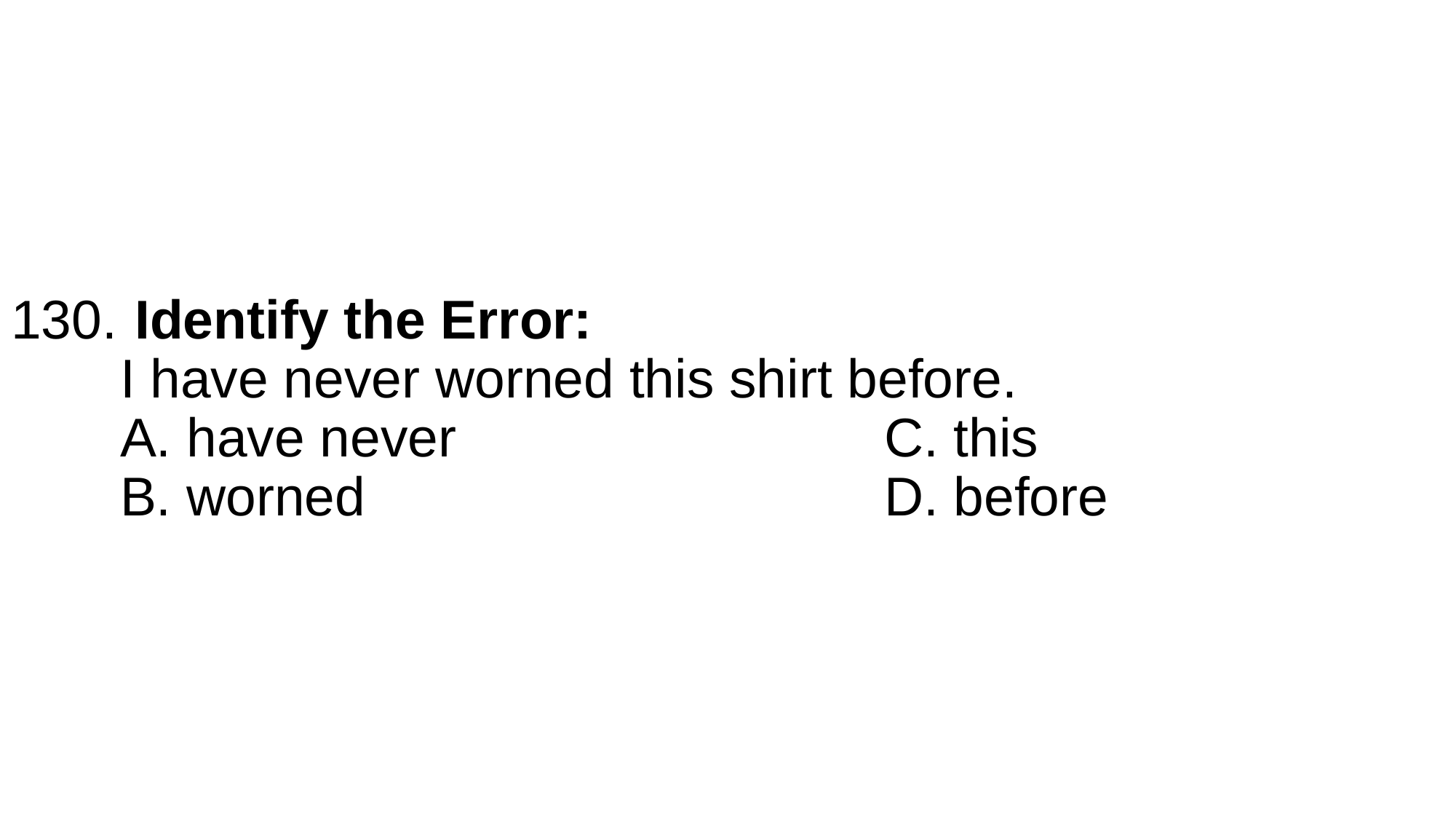

# 130.	 Identify the Error: I have never worned this shirt before. A. have never				C. this B. worned					D. before